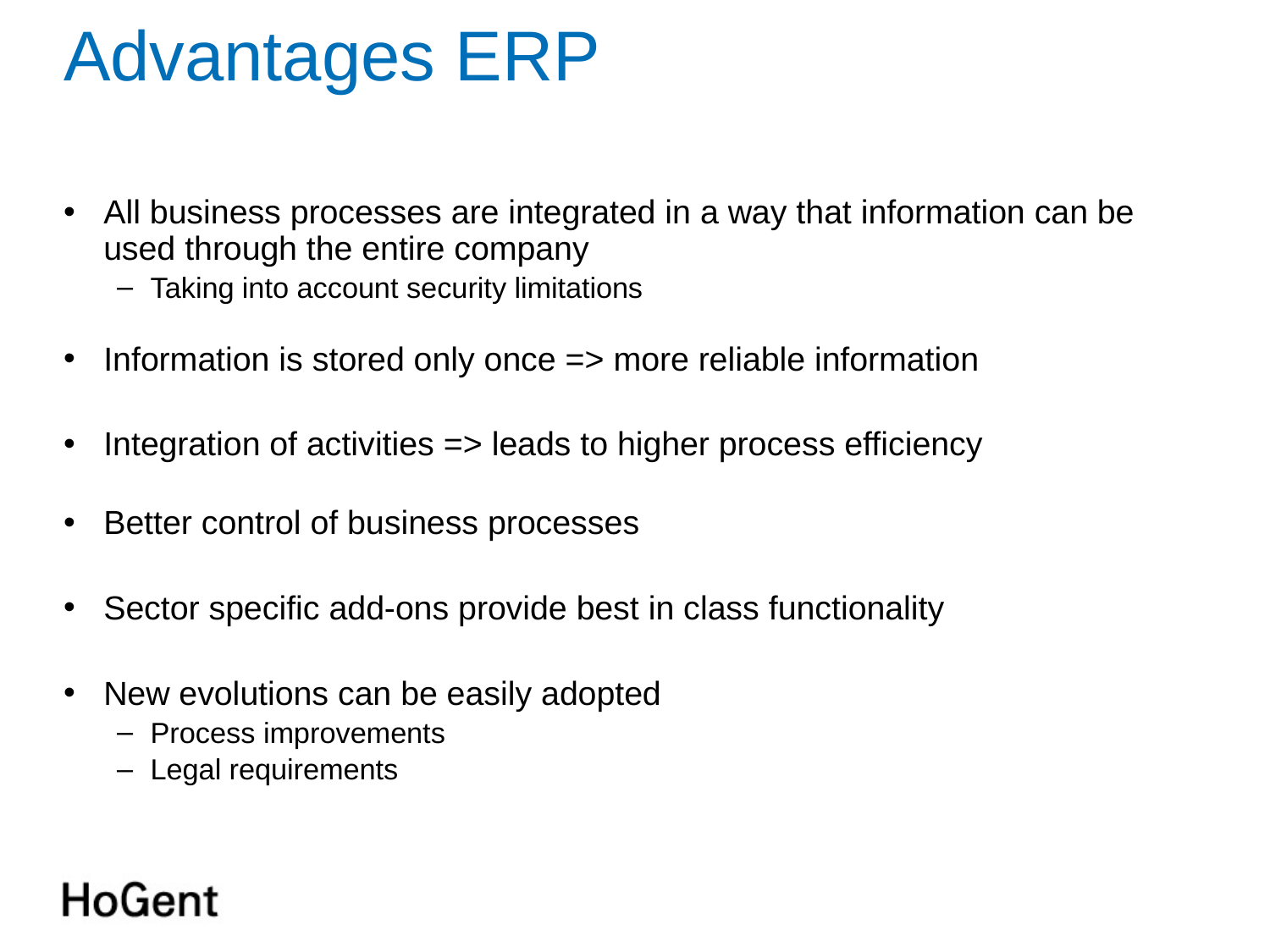

# Advantages ERP
All business processes are integrated in a way that information can be used through the entire company
Taking into account security limitations
Information is stored only once => more reliable information

Integration of activities => leads to higher process efficiency
Better control of business processes

Sector specific add-ons provide best in class functionality

New evolutions can be easily adopted
Process improvements
Legal requirements